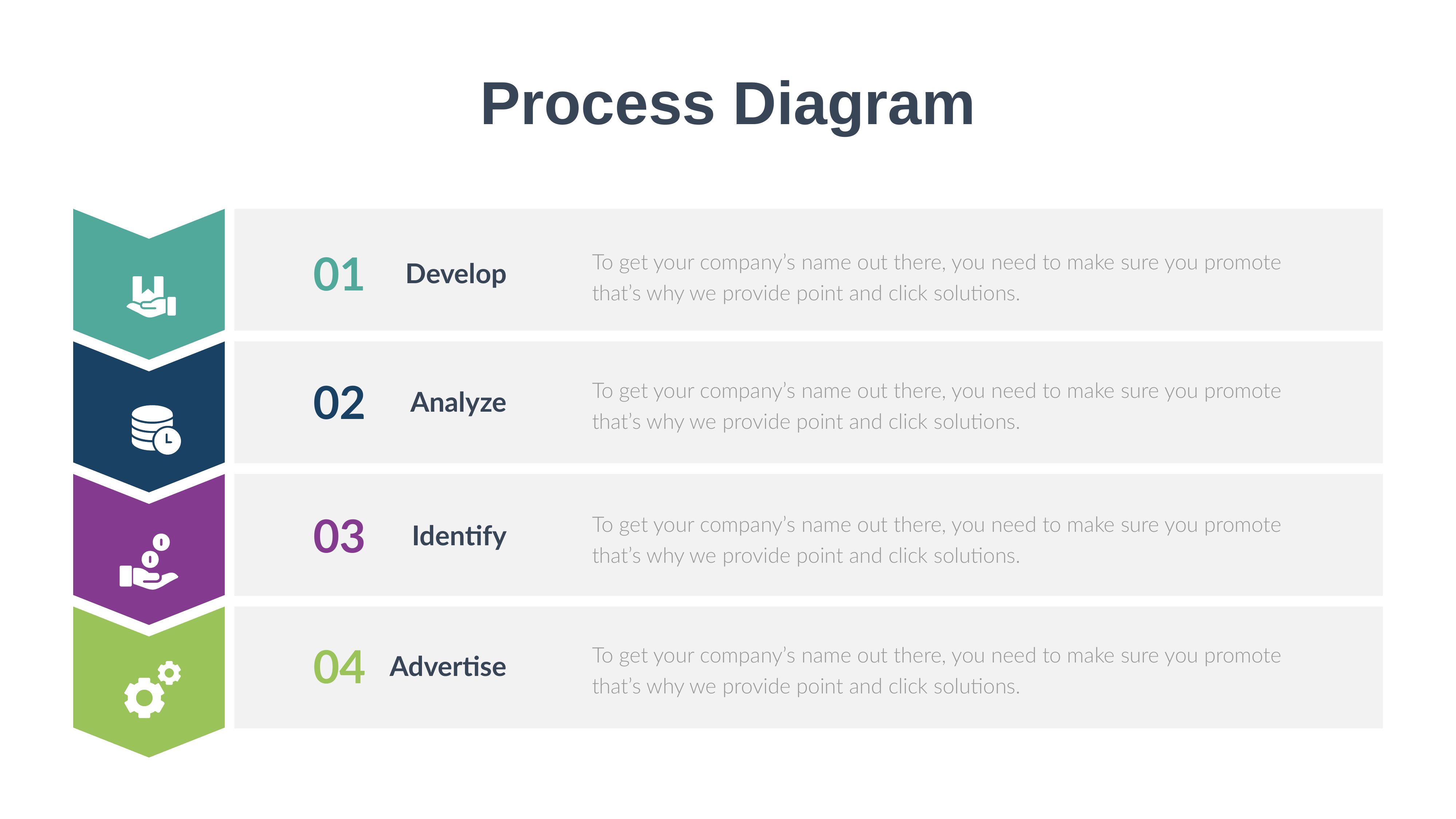

Process Diagram

To get your company’s name out there, you need to make sure you promote that’s why we provide point and click solutions.
01
Develop

To get your company’s name out there, you need to make sure you promote that’s why we provide point and click solutions.
02
Analyze

To get your company’s name out there, you need to make sure you promote that’s why we provide point and click solutions.
03
Identify

To get your company’s name out there, you need to make sure you promote that’s why we provide point and click solutions.
04
Advertise